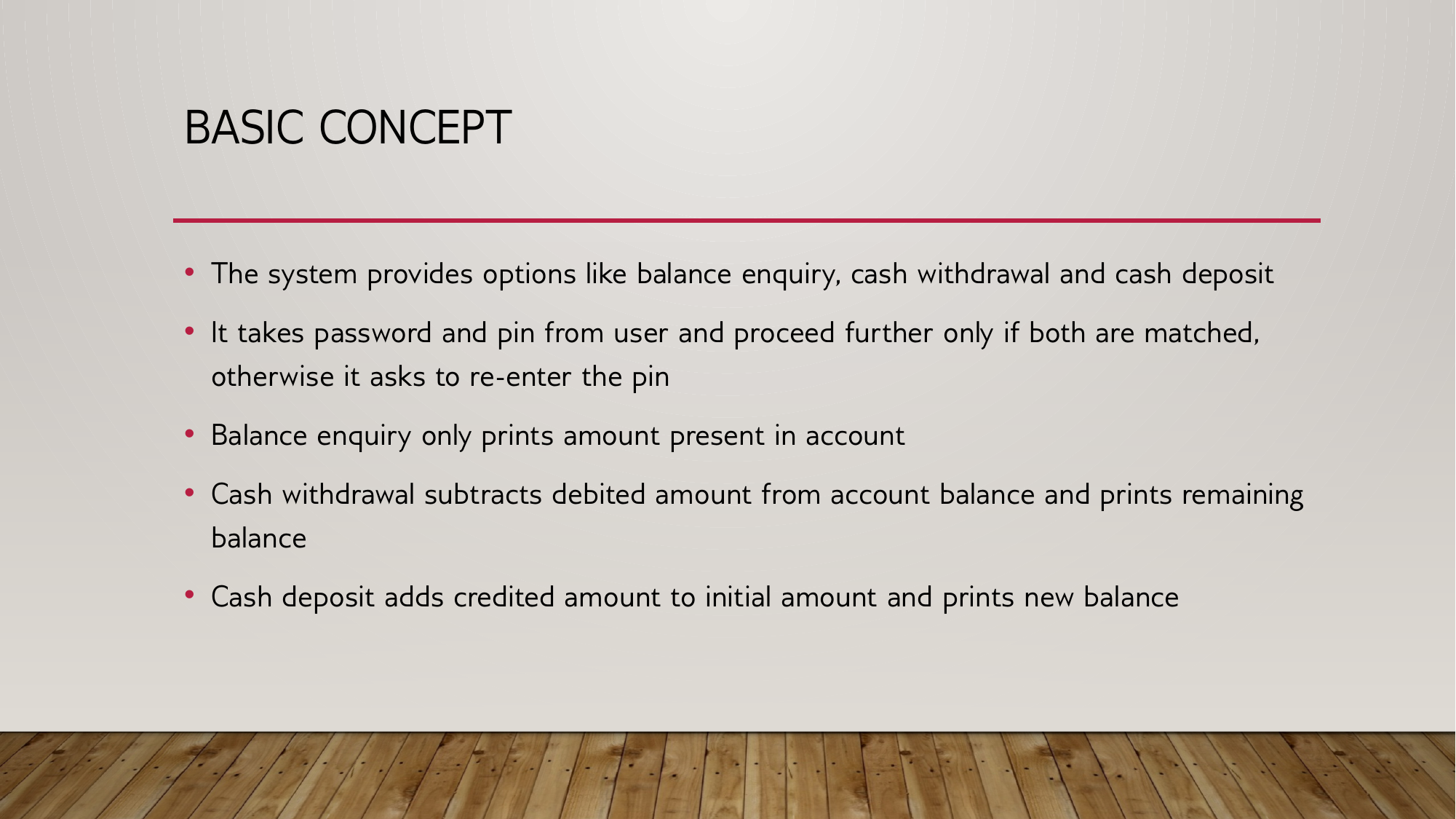

# Basic concept
The system provides options like balance enquiry, cash withdrawal and cash deposit
It takes password and pin from user and proceed further only if both are matched, otherwise it asks to re-enter the pin
Balance enquiry only prints amount present in account
Cash withdrawal subtracts debited amount from account balance and prints remaining balance
Cash deposit adds credited amount to initial amount and prints new balance